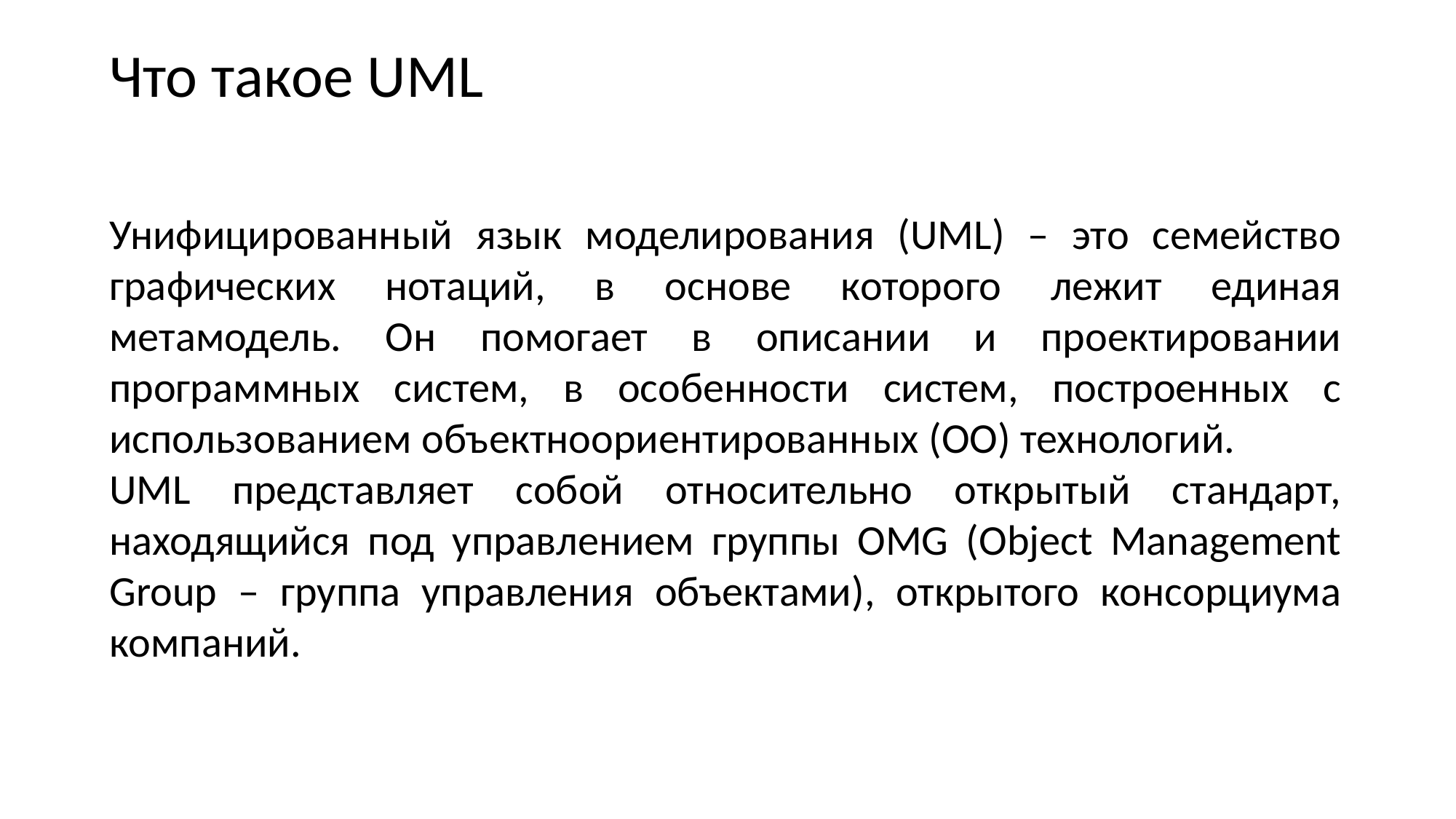

# Что такое UML
Унифицированный язык моделирования (UML) – это семейство графических нотаций, в основе которого лежит единая метамодель. Он помогает в описании и проектировании программных систем, в особенности систем, построенных с использованием объектноориентированных (ОО) технологий.
UML представляет собой относительно открытый стандарт, находящийся под управлением группы OMG (Object Management Group – группа управления объектами), открытого консорциума компаний.